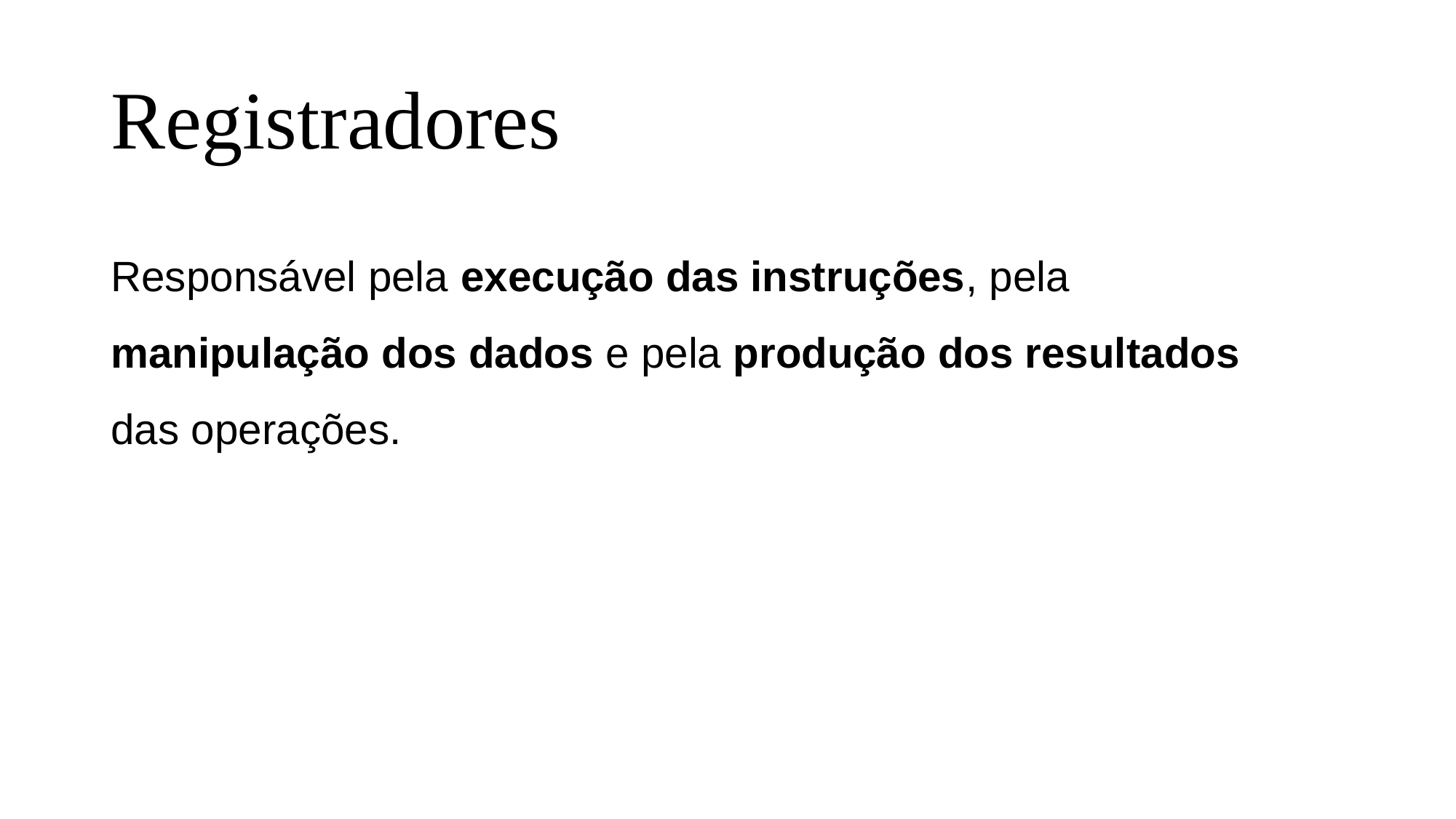

# Registradores
Responsável pela execução das instruções, pela manipulação dos dados e pela produção dos resultados das operações.